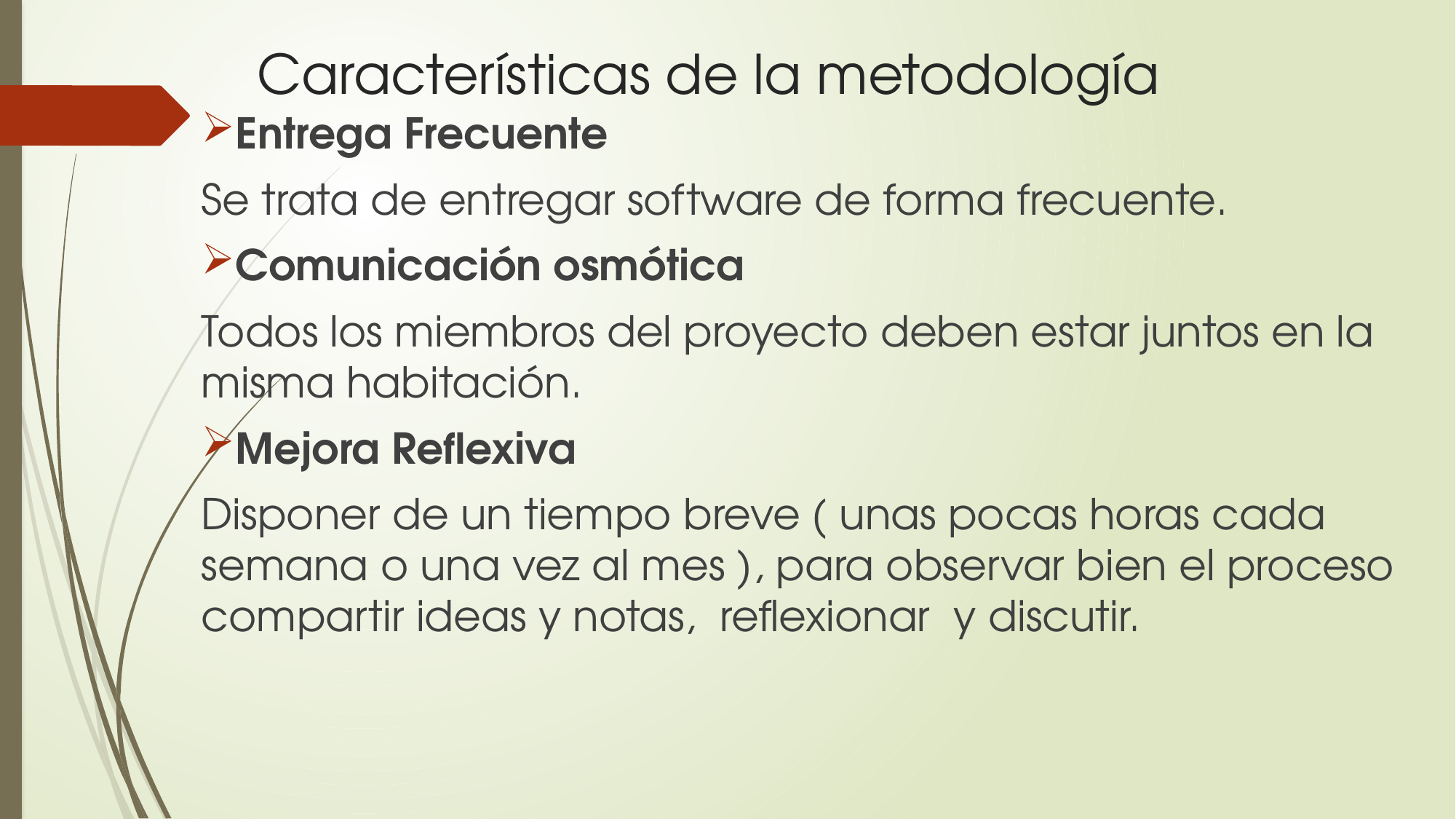

# Características de la metodología
Entrega Frecuente
Se trata de entregar software de forma frecuente.
Comunicación osmótica
Todos los miembros del proyecto deben estar juntos en la misma habitación.
Mejora Reflexiva
Disponer de un tiempo breve ( unas pocas horas cada semana o una vez al mes ), para observar bien el proceso compartir ideas y notas,  reflexionar  y discutir.